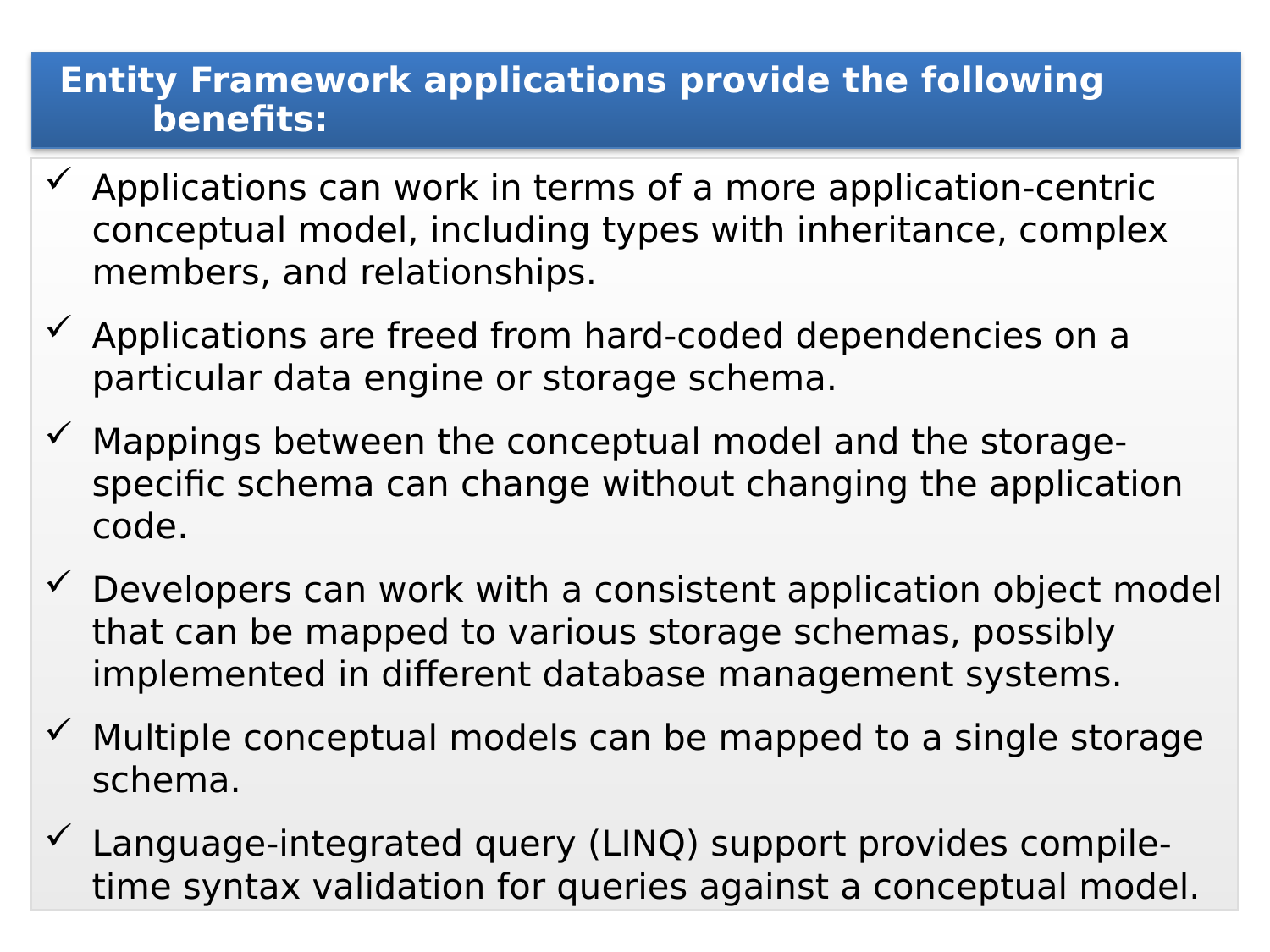

Entity Framework applications provide the following benefits:
Applications can work in terms of a more application-centric conceptual model, including types with inheritance, complex members, and relationships.
Applications are freed from hard-coded dependencies on a particular data engine or storage schema.
Mappings between the conceptual model and the storage-specific schema can change without changing the application code.
Developers can work with a consistent application object model that can be mapped to various storage schemas, possibly implemented in different database management systems.
Multiple conceptual models can be mapped to a single storage schema.
Language-integrated query (LINQ) support provides compile-time syntax validation for queries against a conceptual model.